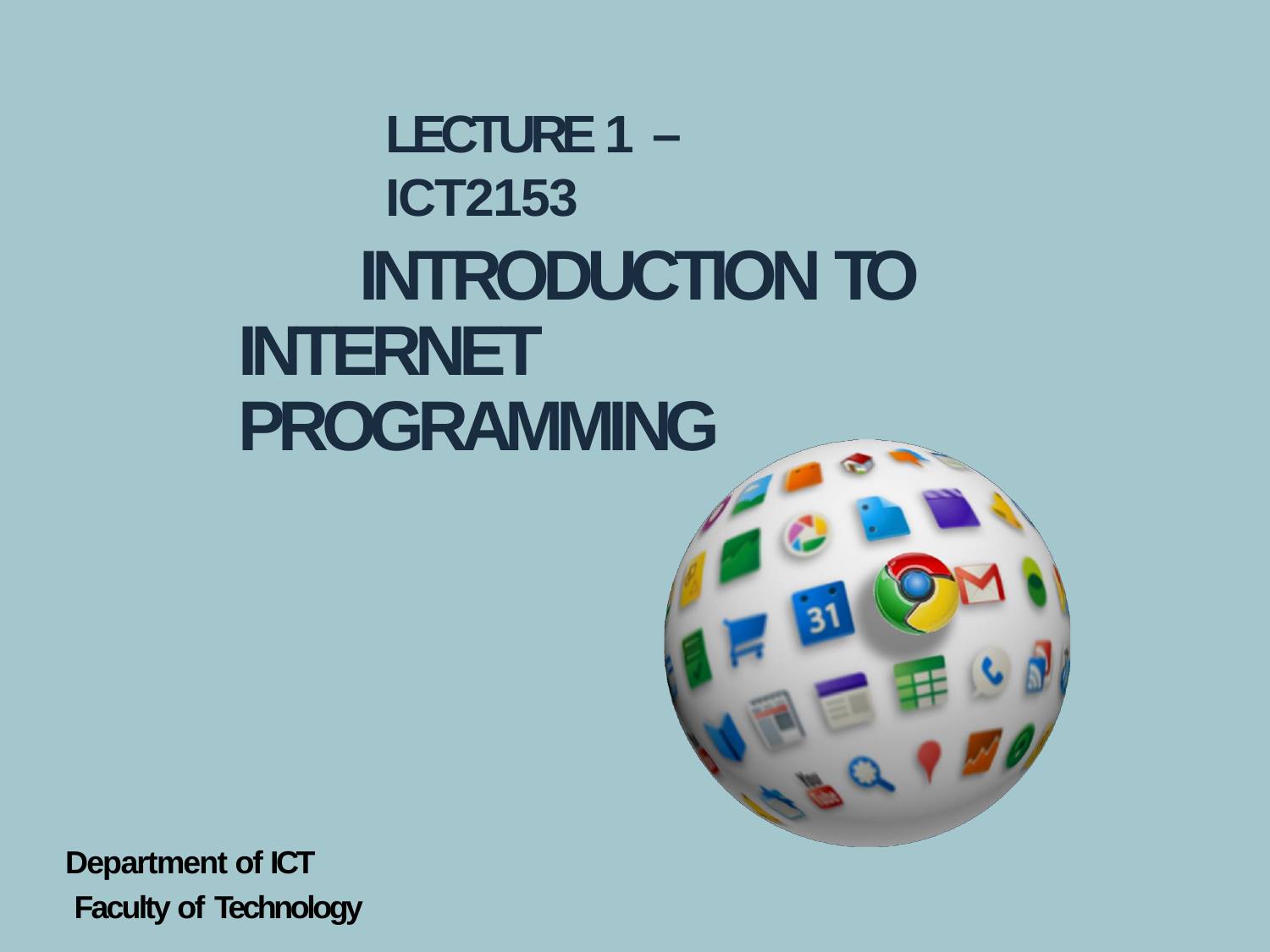

# LECTURE 1 – ICT2153
INTRODUCTION TO  INTERNET PROGRAMMING

Department of ICT
 Faculty of Technology